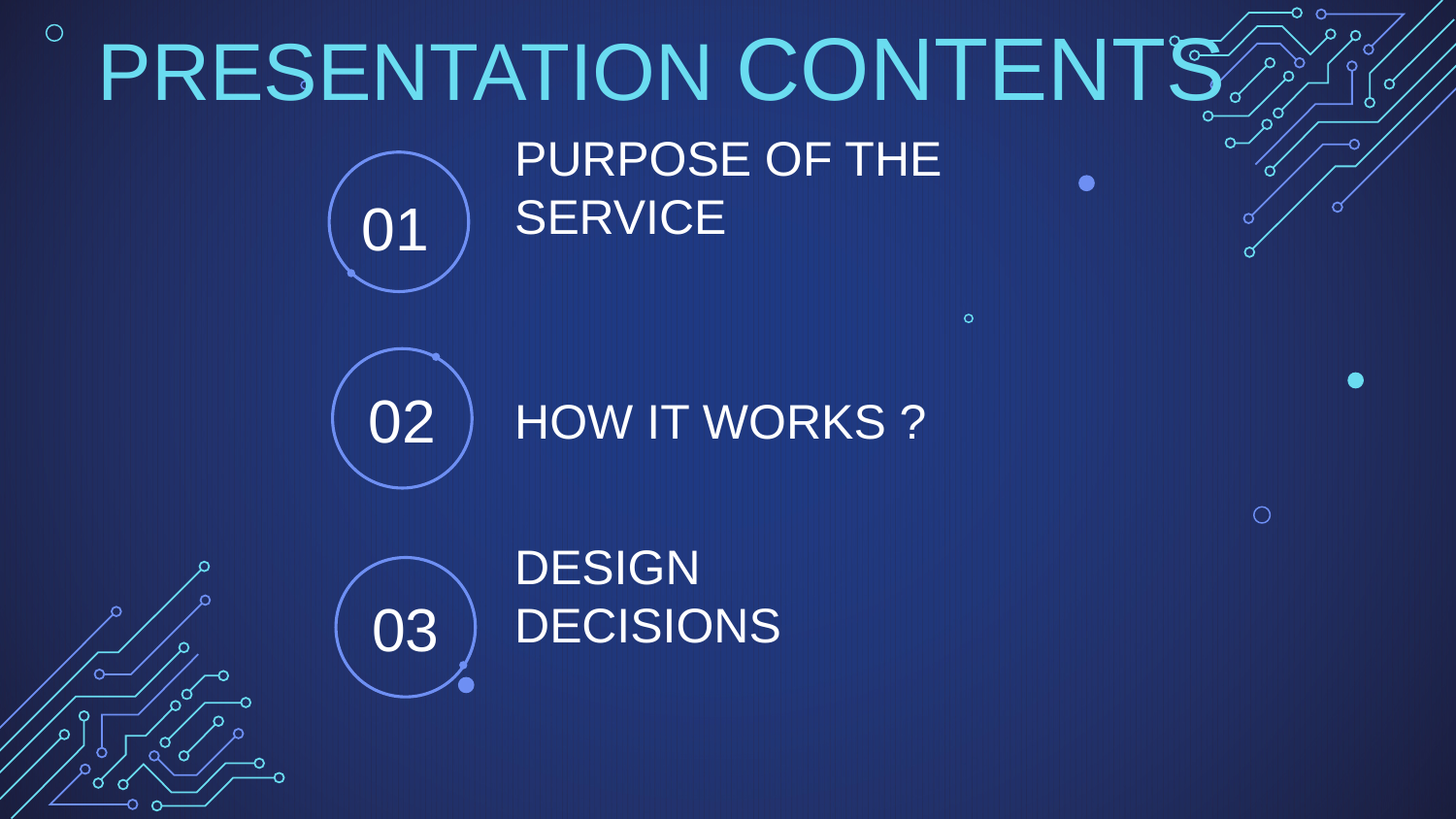

# PRESENTATION CONTENTS

PURPOSE OF THE SERVICE

01

02
HOW IT WORKS ?

03
DESIGN DECISIONS